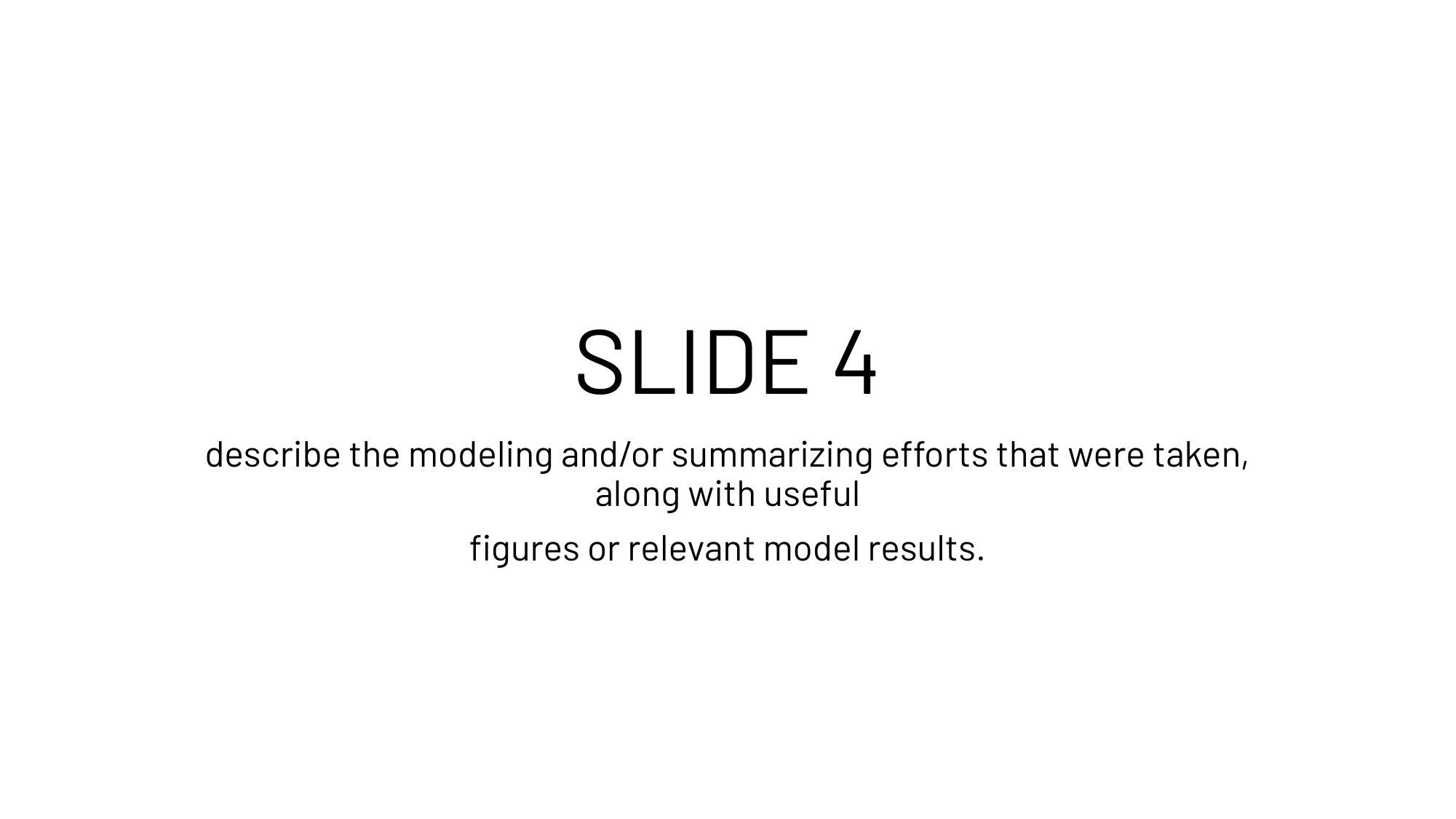

# SLIDE 4

describe the modeling and/or summarizing efforts that were taken, along with useful
figures or relevant model results.